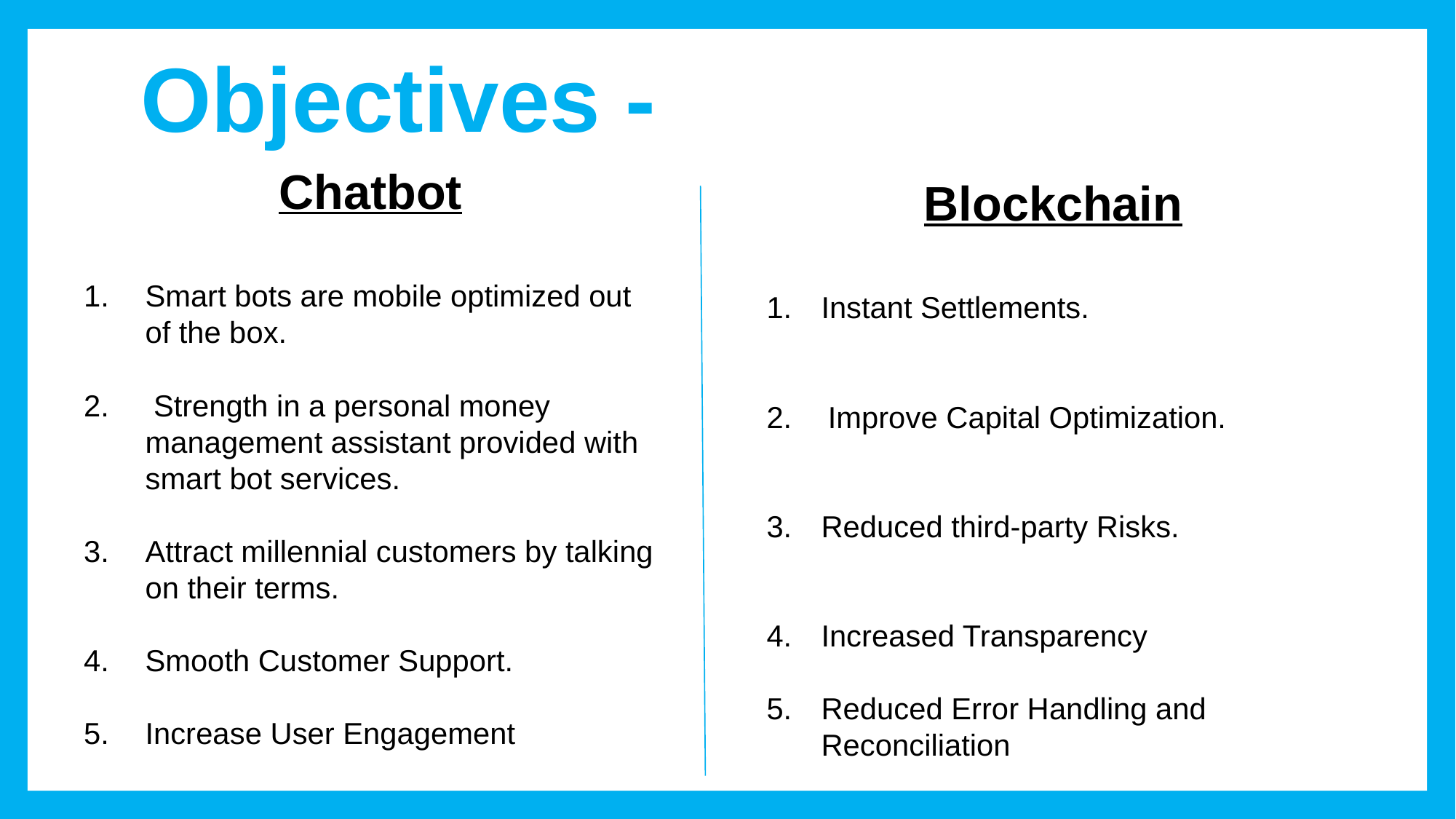

Objectives -
Chatbot

Smart bots are mobile optimized out of the box.

 Strength in a personal money management assistant provided with smart bot services.

Attract millennial customers by talking on their terms.

Smooth Customer Support.

Increase User Engagement

Blockchain

Instant Settlements.

Improve Capital Optimization.

Reduced third-party Risks.

Increased Transparency

Reduced Error Handling and Reconciliation